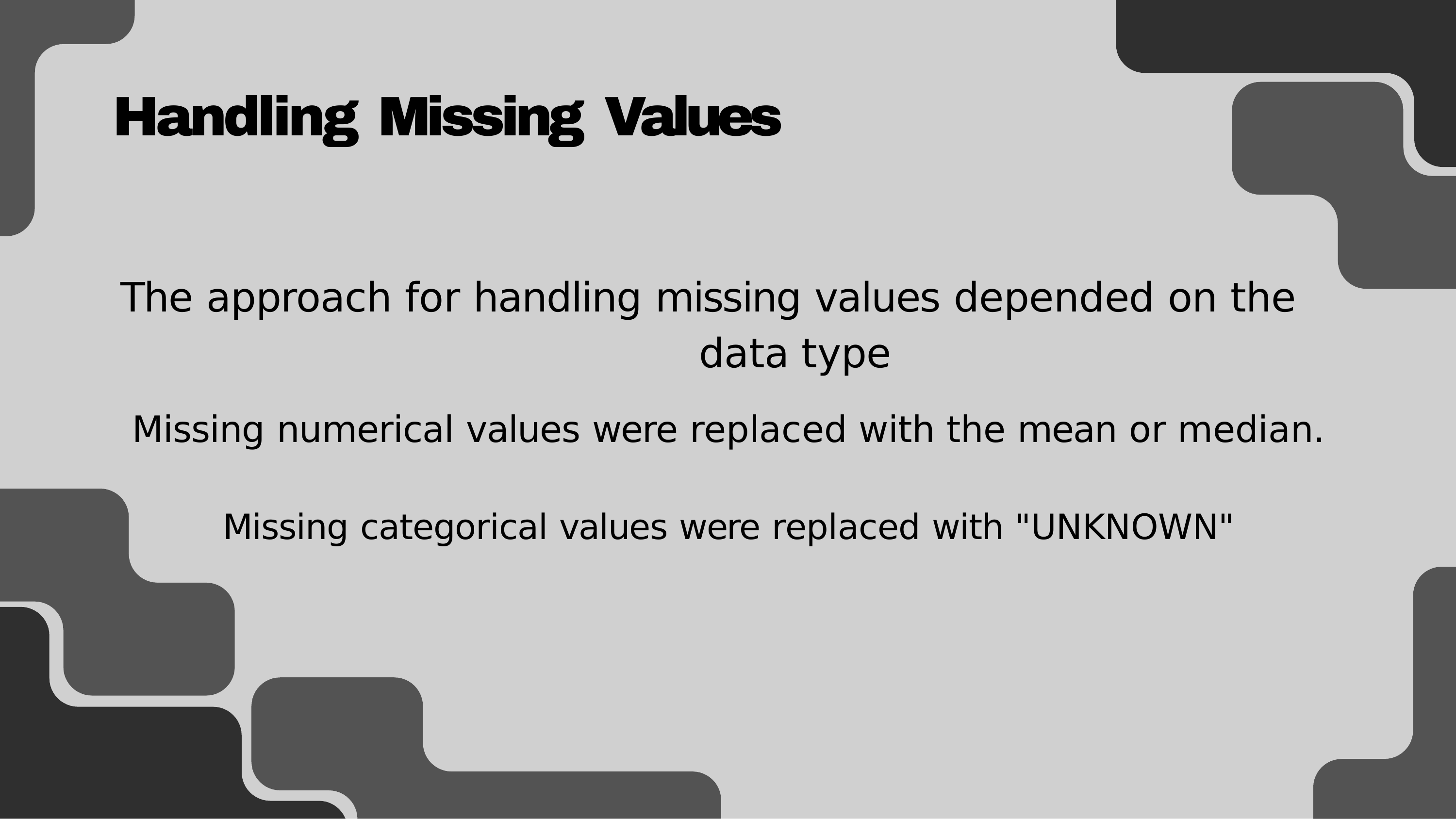

# Handling Missing Values
The approach for handling missing values depended on the data type
Missing numerical values were replaced with the mean or median.

Missing categorical values were replaced with "UNKNOWN"